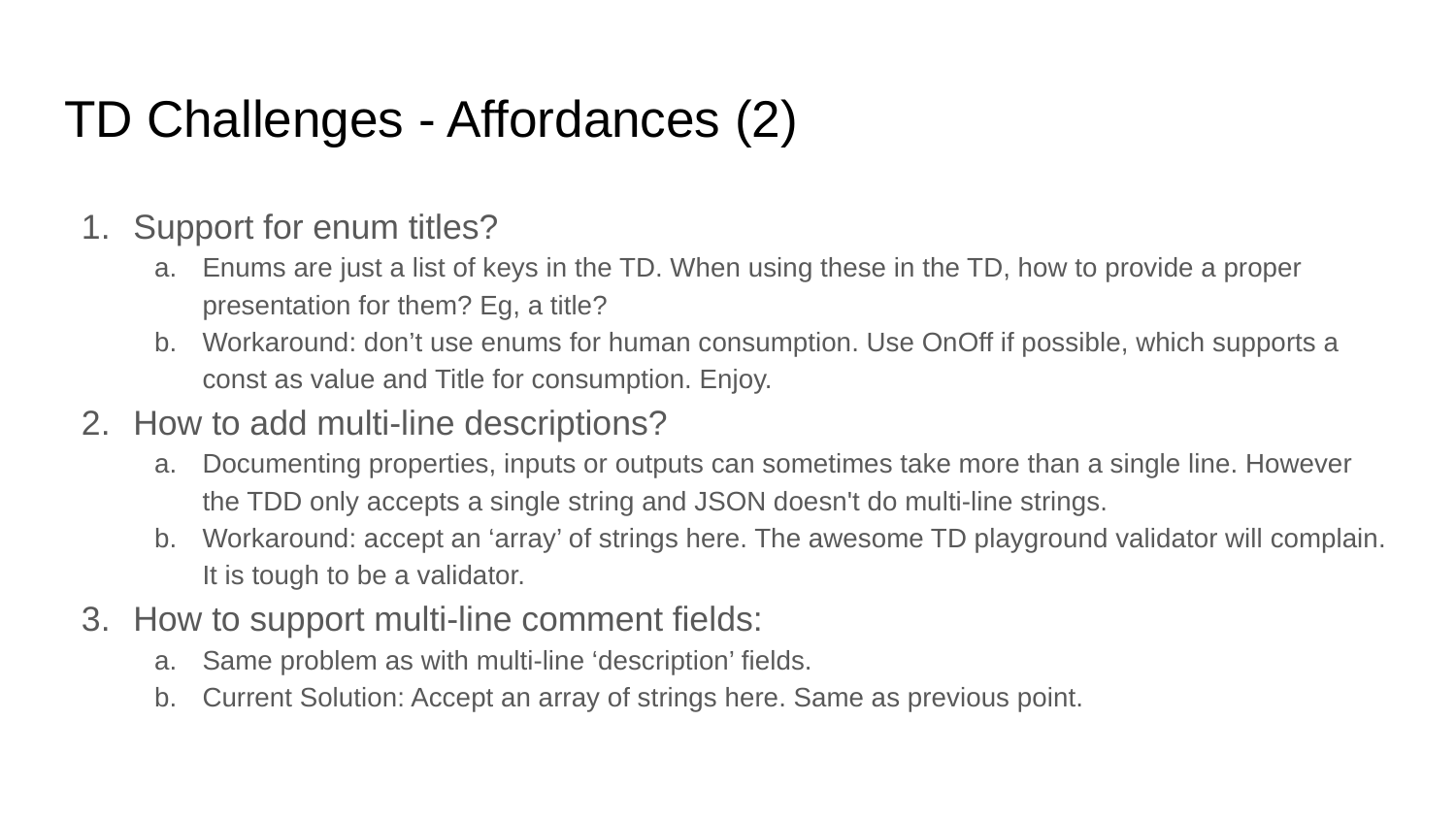

# TD Challenges - Affordances (2)
Support for enum titles?
Enums are just a list of keys in the TD. When using these in the TD, how to provide a proper presentation for them? Eg, a title?
Workaround: don’t use enums for human consumption. Use OnOff if possible, which supports a const as value and Title for consumption. Enjoy.
How to add multi-line descriptions?
Documenting properties, inputs or outputs can sometimes take more than a single line. However the TDD only accepts a single string and JSON doesn't do multi-line strings.
Workaround: accept an ‘array’ of strings here. The awesome TD playground validator will complain. It is tough to be a validator.
How to support multi-line comment fields:
Same problem as with multi-line ‘description’ fields.
Current Solution: Accept an array of strings here. Same as previous point.